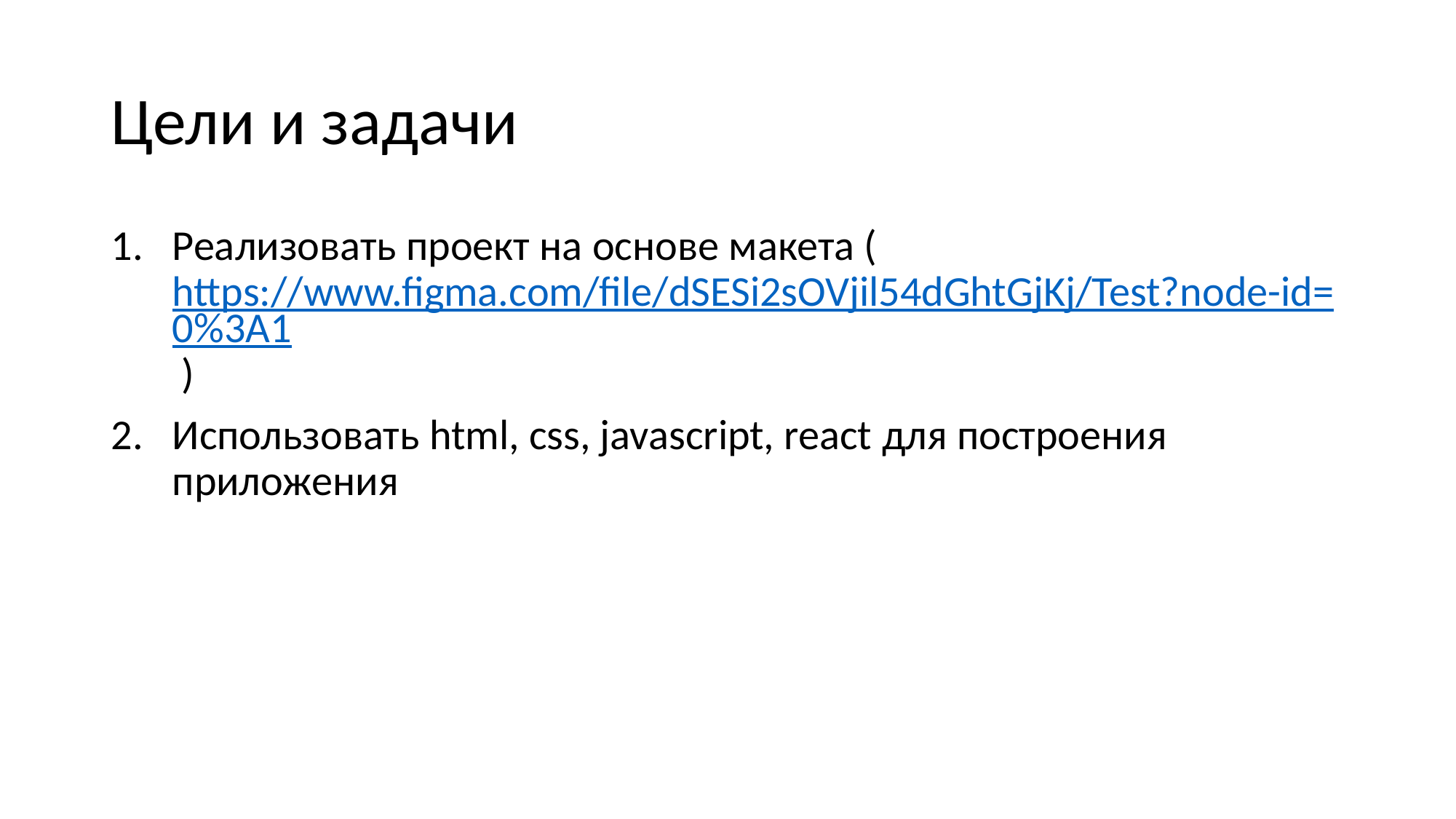

# Цели и задачи
Реализовать проект на основе макета ( https://www.figma.com/file/dSESi2sOVjil54dGhtGjKj/Test?node-id=0%3A1 )
Использовать html, css, javascript, react для построения приложения